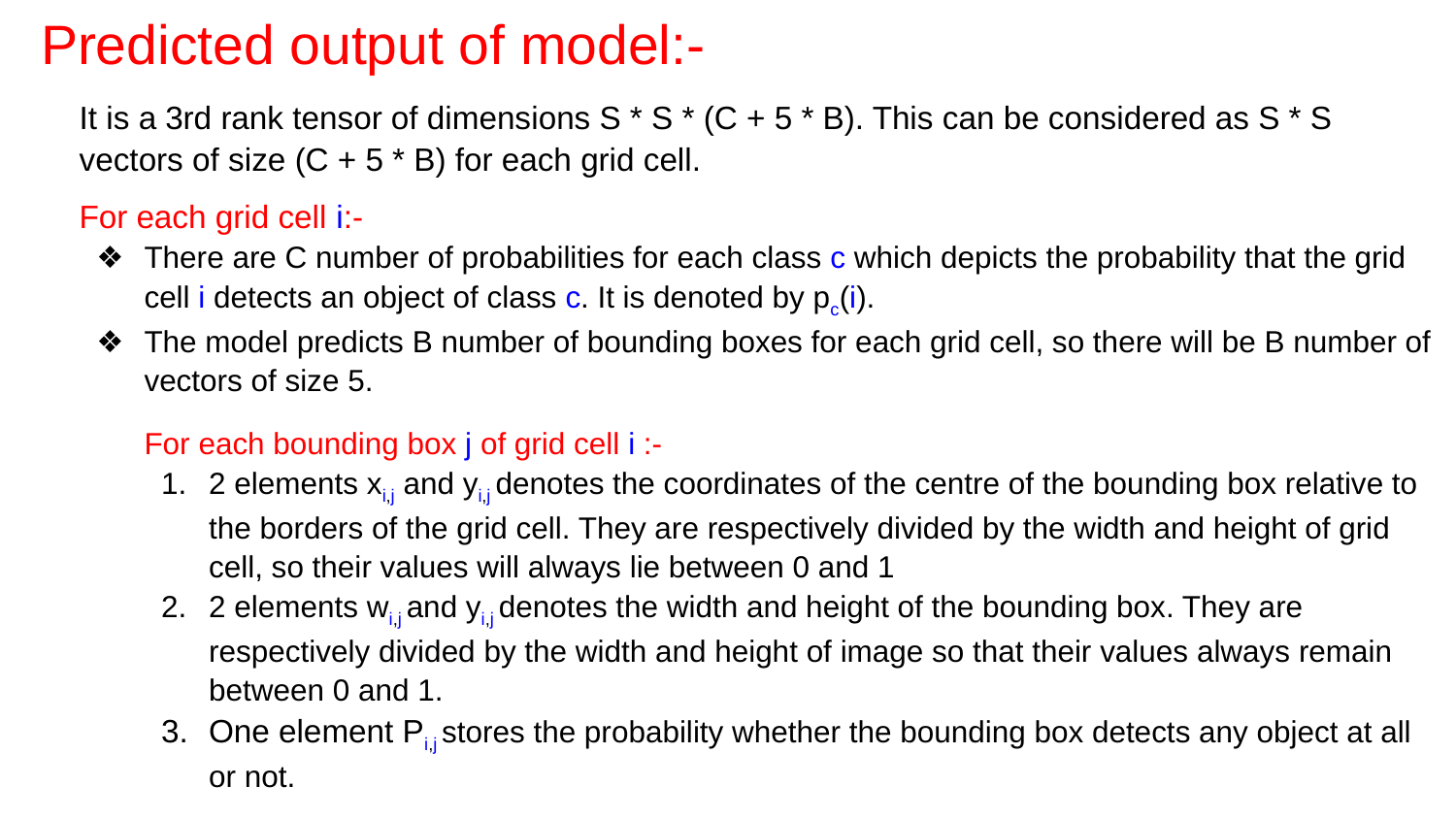

# Predicted output of model:-
It is a 3rd rank tensor of dimensions S * S * (C + 5 * B). This can be considered as S * S vectors of size (C + 5 * B) for each grid cell.
For each grid cell i:-
There are C number of probabilities for each class c which depicts the probability that the grid cell i detects an object of class c. It is denoted by pc(i).
The model predicts B number of bounding boxes for each grid cell, so there will be B number of vectors of size 5.
		For each bounding box j of grid cell i :-
2 elements xi,j and yi,j denotes the coordinates of the centre of the bounding box relative to the borders of the grid cell. They are respectively divided by the width and height of grid cell, so their values will always lie between 0 and 1
2 elements wi,j and yi,j denotes the width and height of the bounding box. They are respectively divided by the width and height of image so that their values always remain between 0 and 1.
One element Pi,j stores the probability whether the bounding box detects any object at all or not.